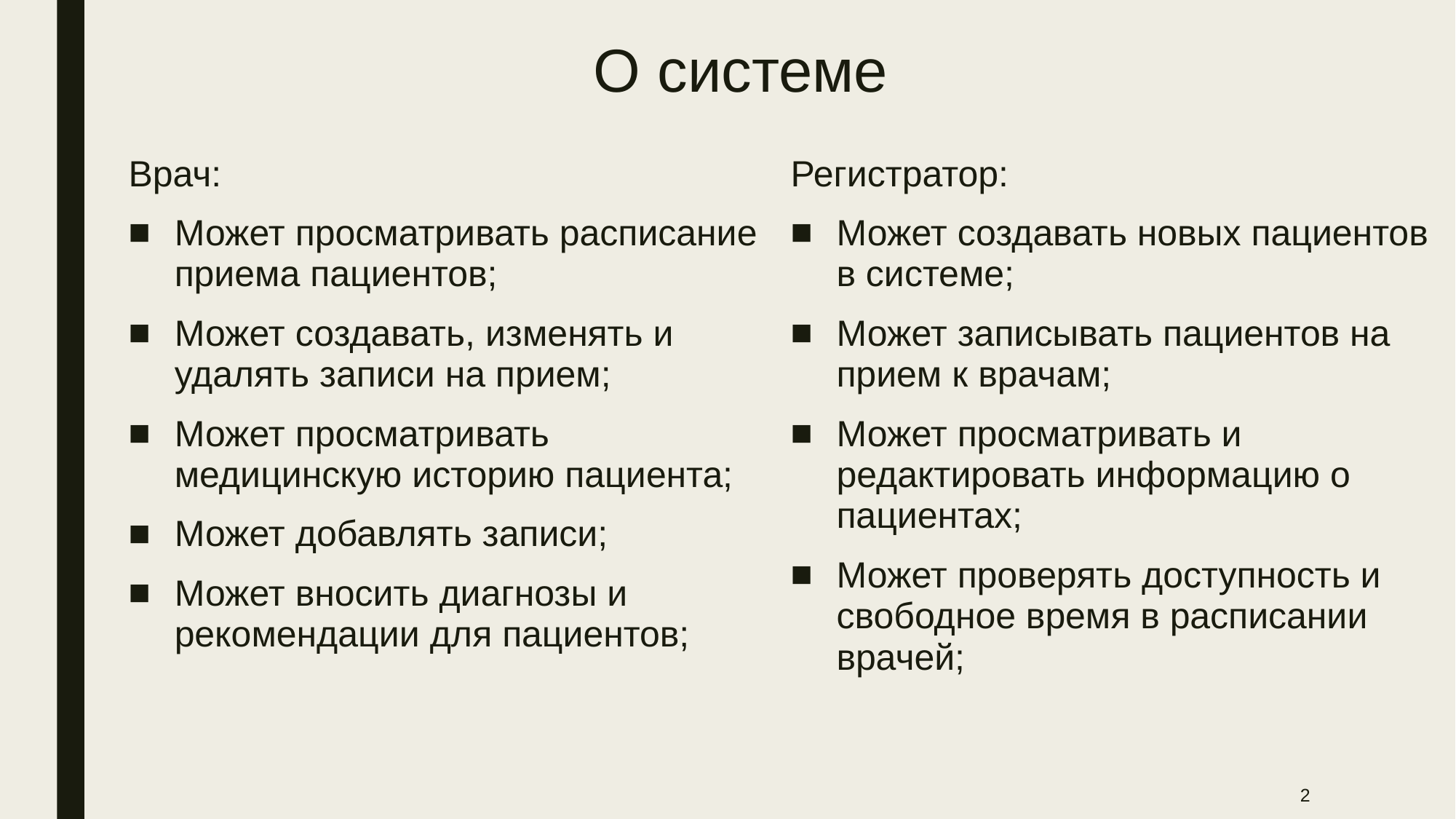

# О системе
Врач:
Может просматривать расписание приема пациентов;
Может создавать, изменять и удалять записи на прием;
Может просматривать медицинскую историю пациента;
Может добавлять записи;
Может вносить диагнозы и рекомендации для пациентов;

Регистратор:
Может создавать новых пациентов в системе;
Может записывать пациентов на прием к врачам;
Может просматривать и редактировать информацию о пациентах;
Может проверять доступность и свободное время в расписании врачей;

2